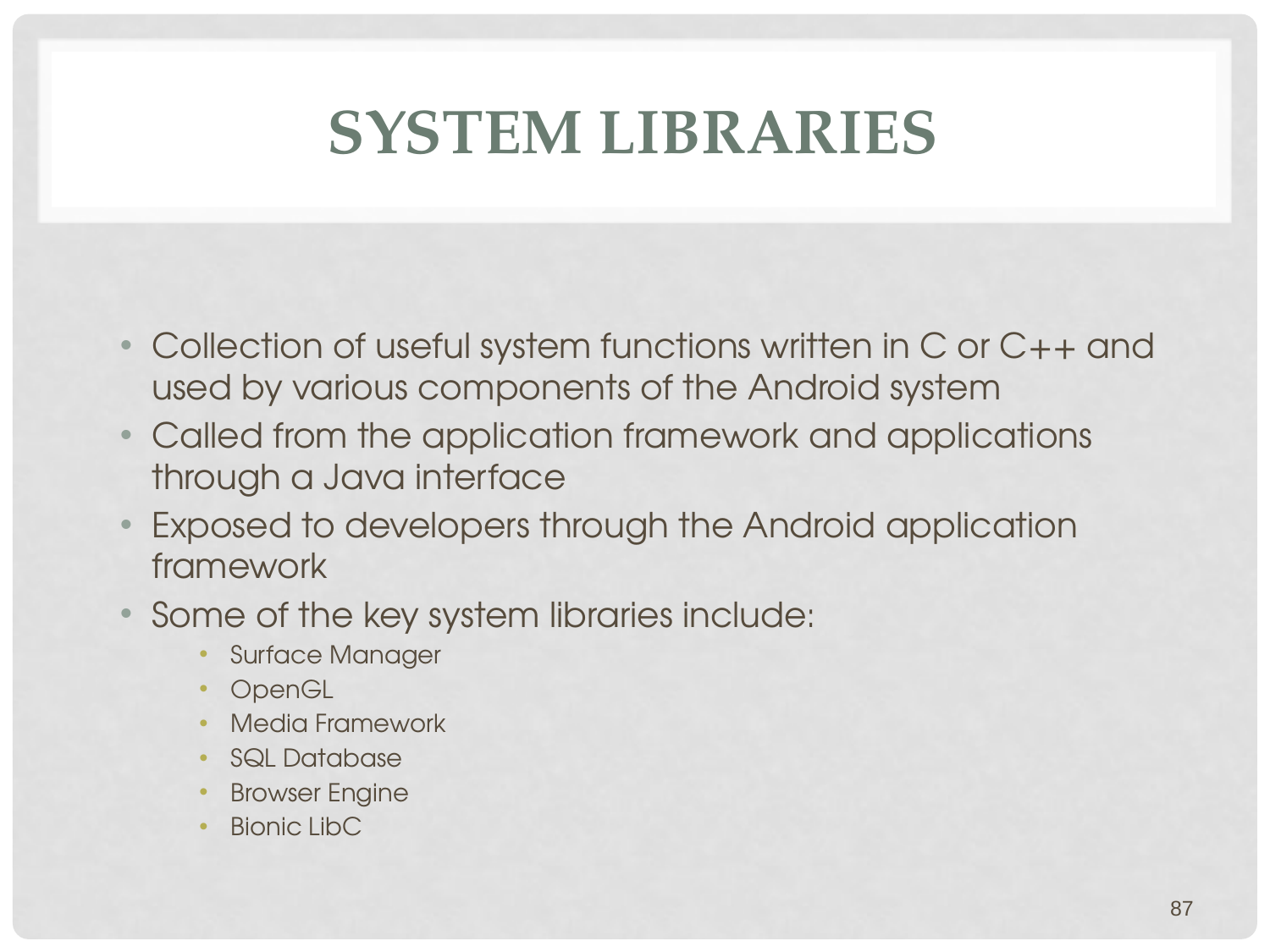

# System Libraries
Collection of useful system functions written in C or C++ and used by various components of the Android system
Called from the application framework and applications through a Java interface
Exposed to developers through the Android application framework
Some of the key system libraries include:
Surface Manager
OpenGL
Media Framework
SQL Database
Browser Engine
Bionic LibC
87